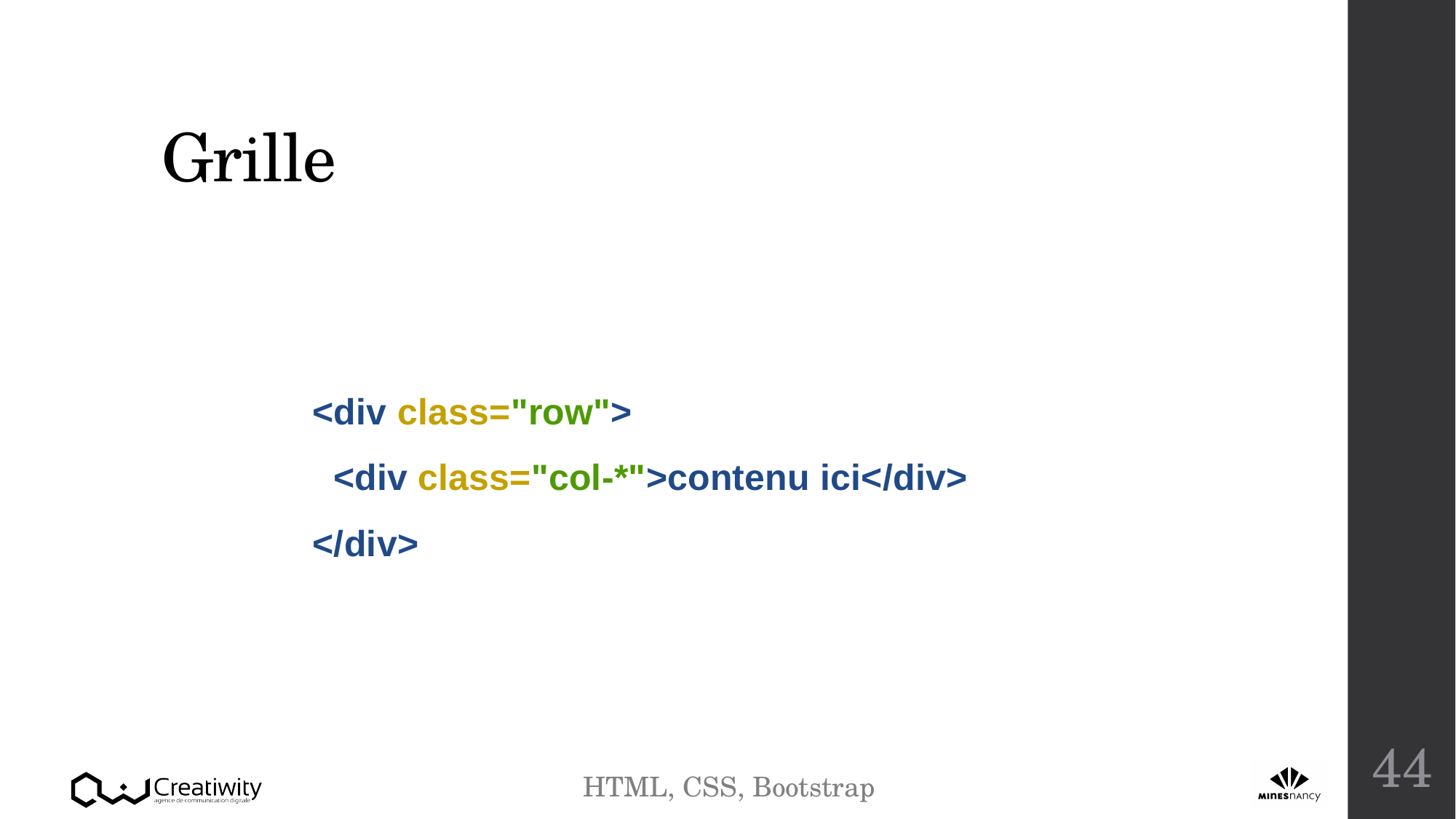

# Grille
<div class="row">
  <div class="col-*">contenu ici</div>
</div>
44